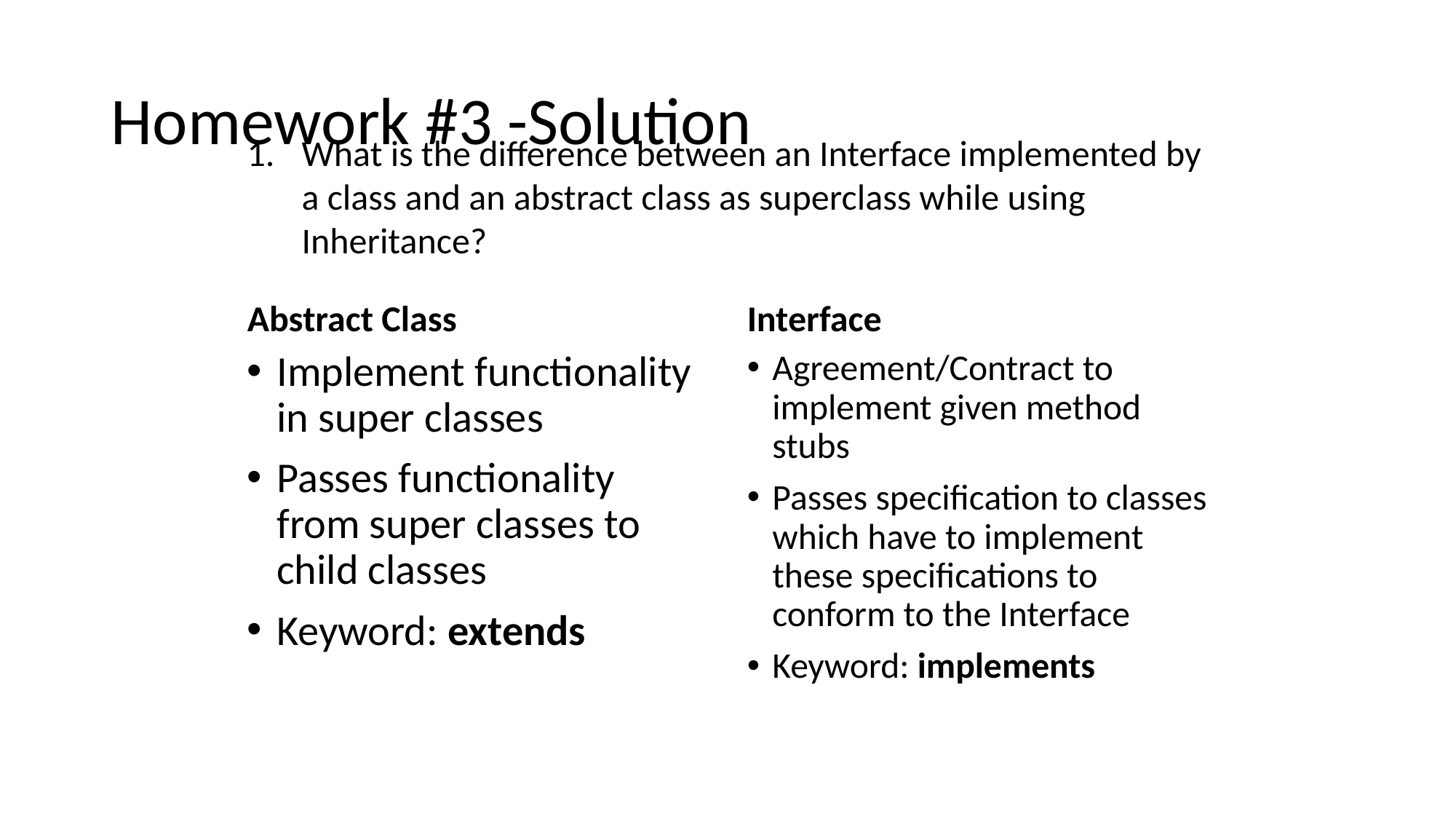

# Homework #3 -Solution
What is the difference between an Interface implemented by a class and an abstract class as superclass while using Inheritance?
Abstract Class
Interface
Implement functionality in super classes
Passes functionality from super classes to child classes
Keyword: extends

Agreement/Contract to implement given method stubs
Passes specification to classes which have to implement these specifications to conform to the Interface
Keyword: implements